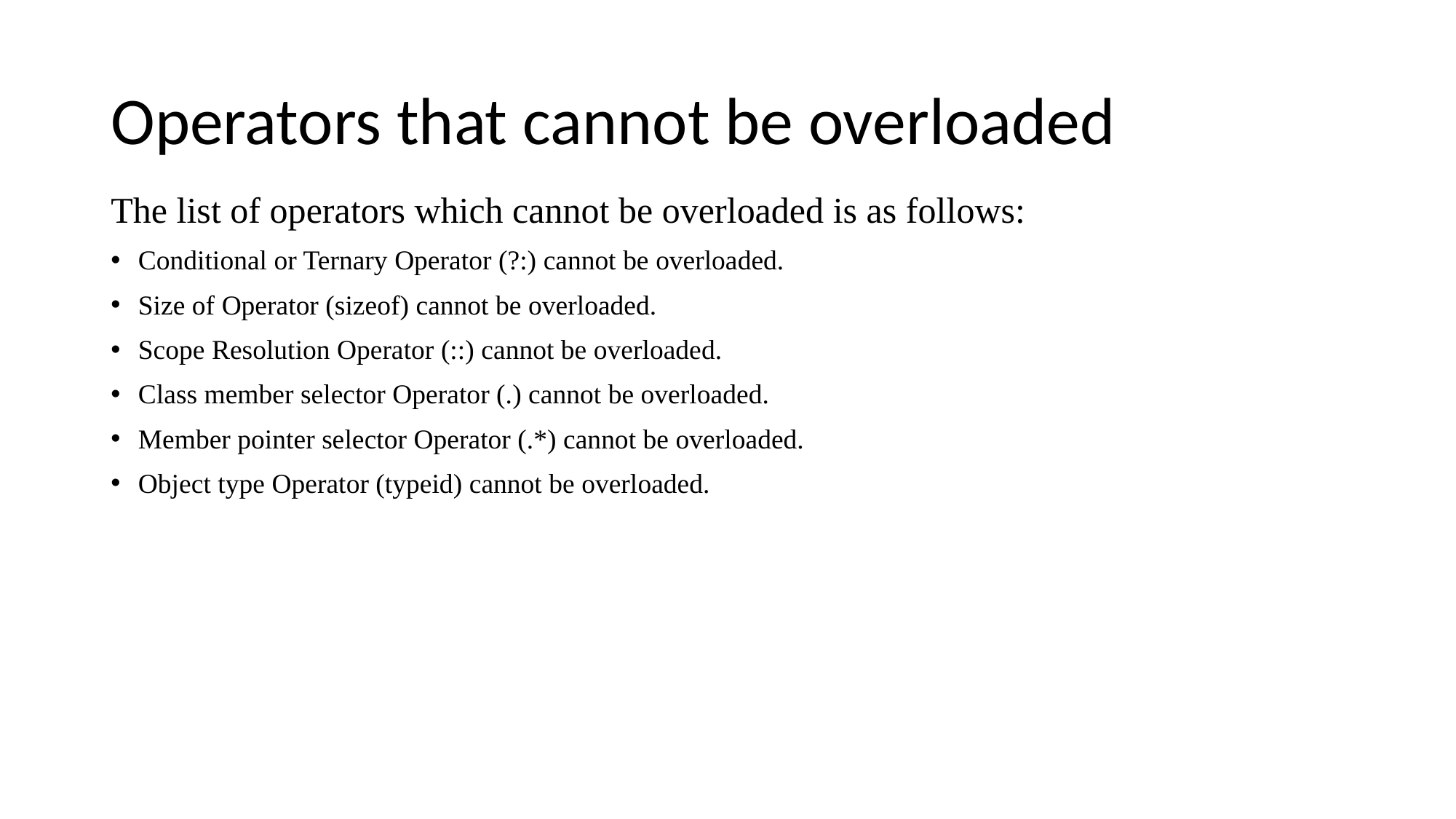

# Operators that cannot be overloaded
The list of operators which cannot be overloaded is as follows:
Conditional or Ternary Operator (?:) cannot be overloaded.
Size of Operator (sizeof) cannot be overloaded.
Scope Resolution Operator (::) cannot be overloaded.
Class member selector Operator (.) cannot be overloaded.
Member pointer selector Operator (.*) cannot be overloaded.
Object type Operator (typeid) cannot be overloaded.